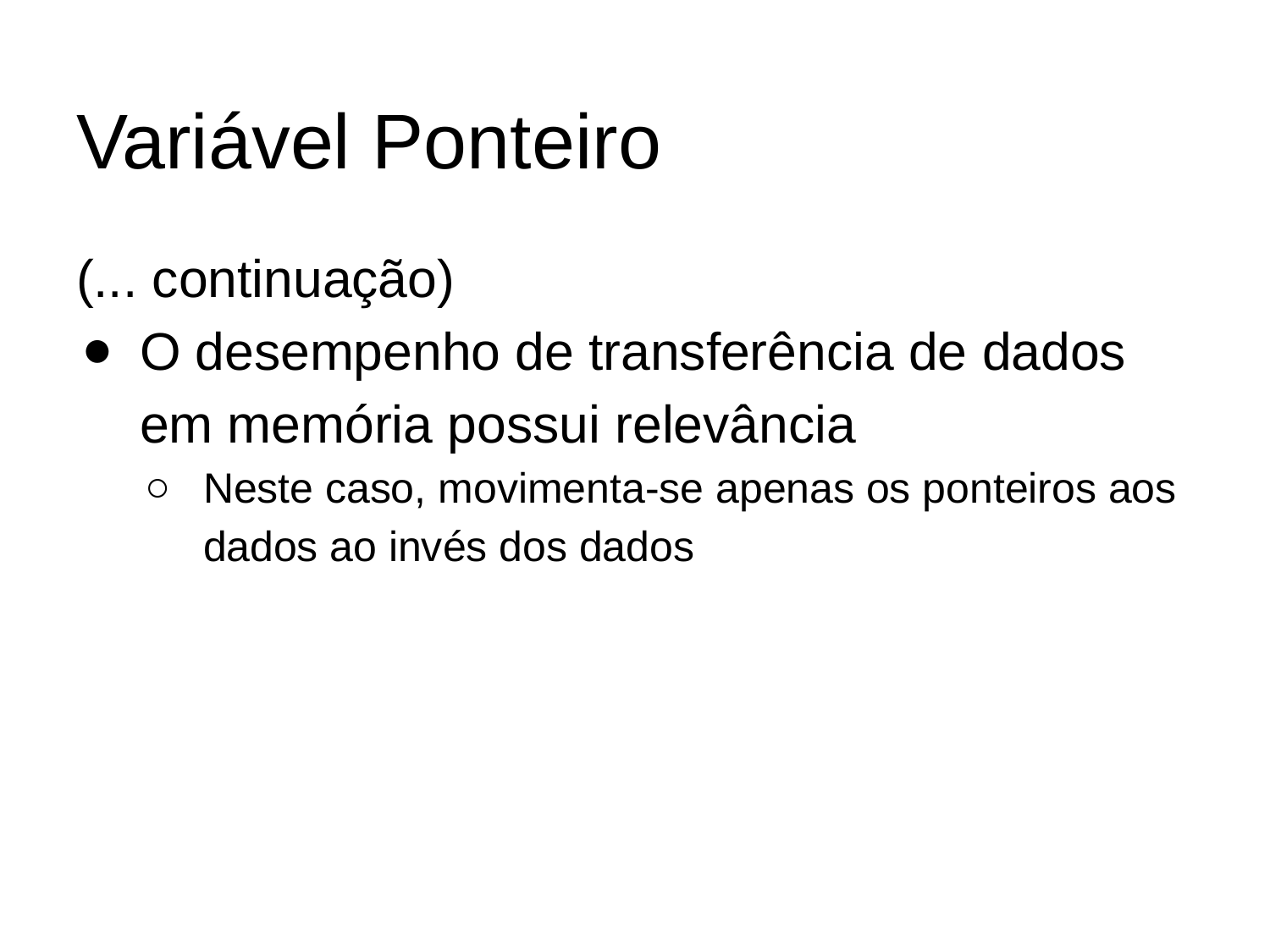

# Variável Ponteiro
(... continuação)
O desempenho de transferência de dados em memória possui relevância
Neste caso, movimenta-se apenas os ponteiros aos dados ao invés dos dados